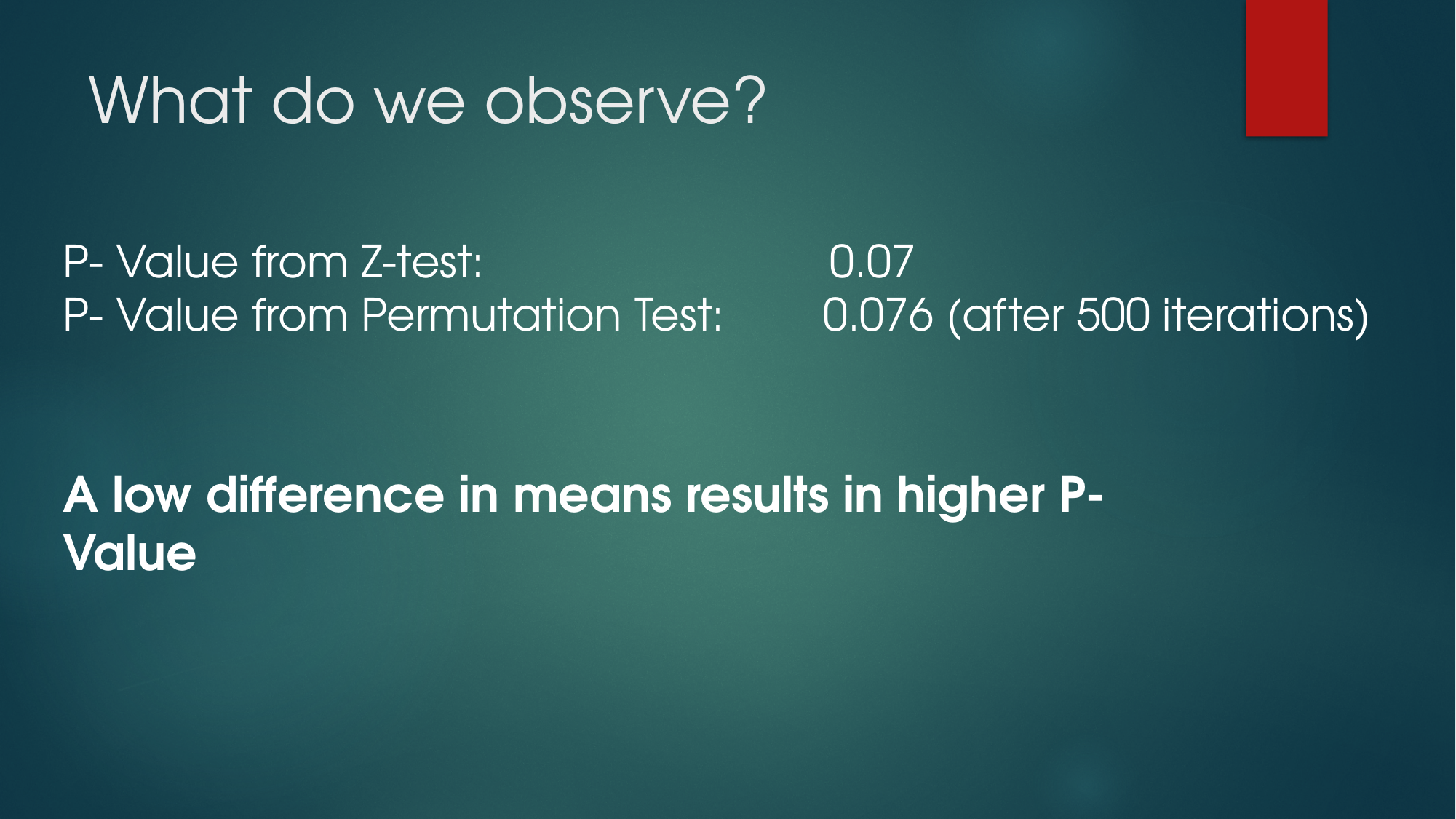

# What do we observe?
P- Value from Z-test:                            0.07
P- Value from Permutation Test:        0.076 (after 500 iterations)
A low difference in means results in higher P- Value